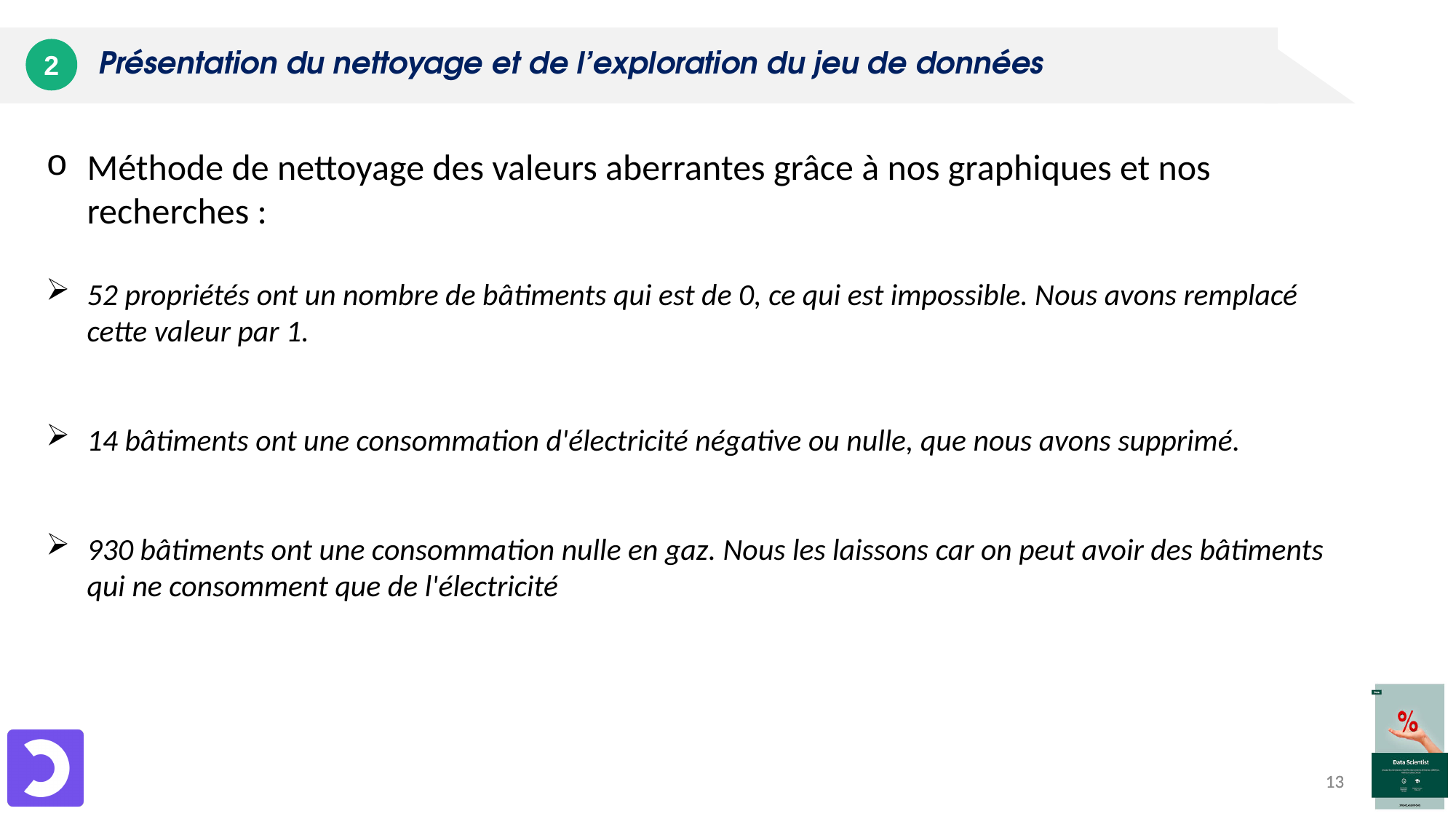

# Présentation du nettoyage et de l’exploration du jeu de données
2
Méthode de nettoyage des valeurs aberrantes grâce à nos graphiques et nos recherches :

52 propriétés ont un nombre de bâtiments qui est de 0, ce qui est impossible. Nous avons remplacé cette valeur par 1.

14 bâtiments ont une consommation d'électricité négative ou nulle, que nous avons supprimé.

930 bâtiments ont une consommation nulle en gaz. Nous les laissons car on peut avoir des bâtiments qui ne consomment que de l'électricité

13